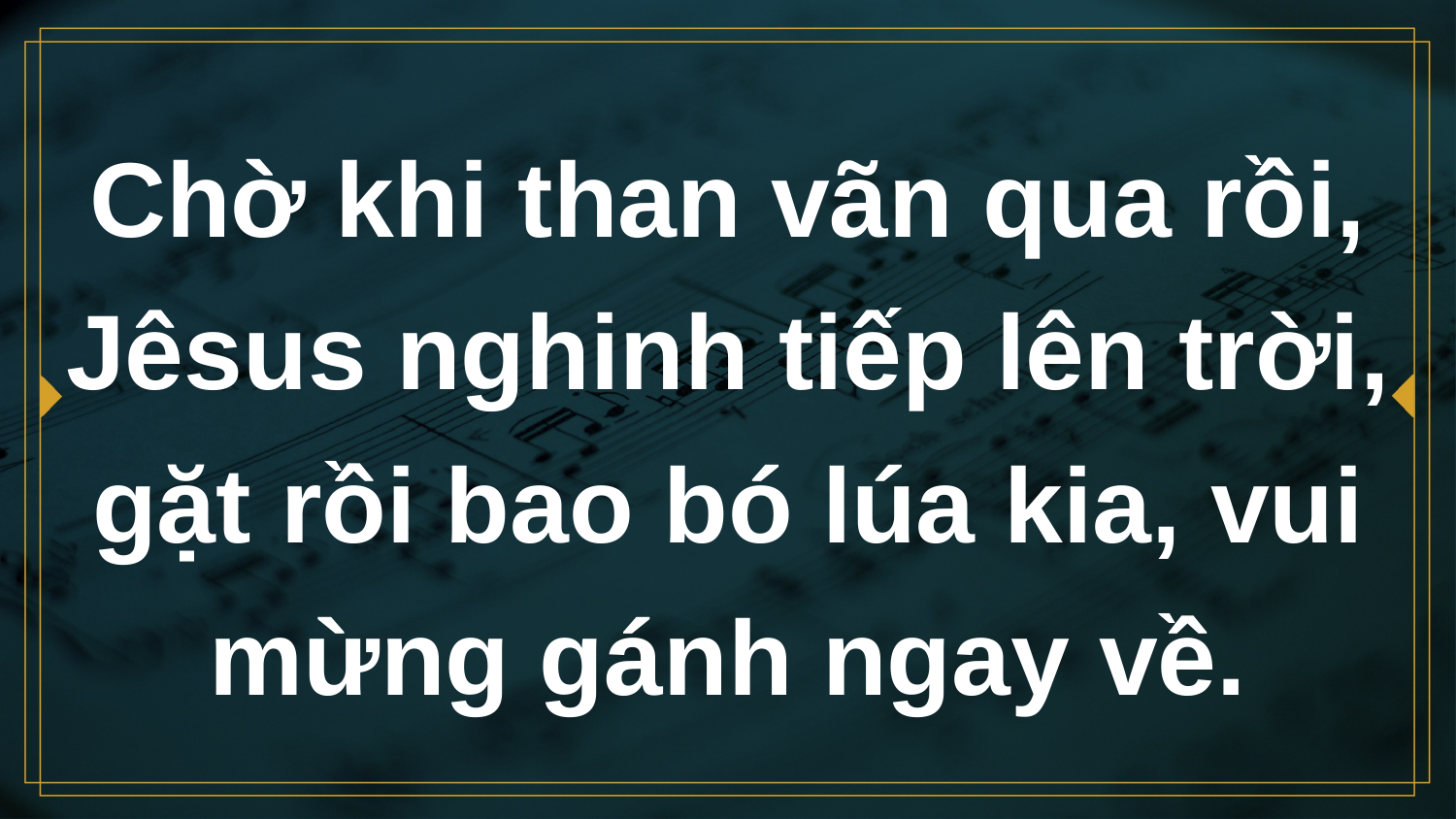

# Chờ khi than vãn qua rồi, Jêsus nghinh tiếp lên trời, gặt rồi bao bó lúa kia, vui mừng gánh ngay về.